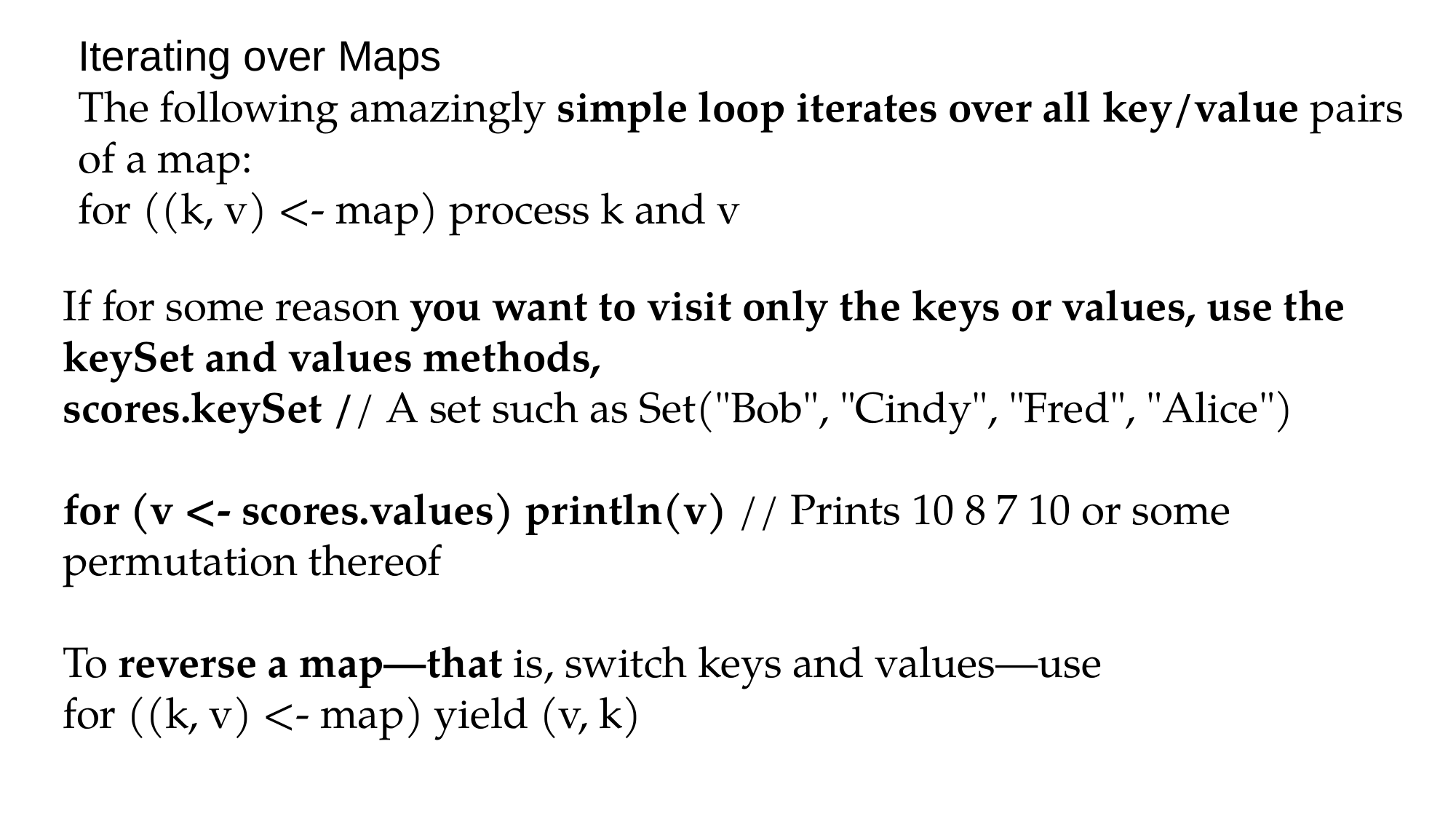

Iterating over Maps
The following amazingly simple loop iterates over all key/value pairs of a map:
for ((k, v) <- map) process k and v
If for some reason you want to visit only the keys or values, use the keySet and values methods,
scores.keySet // A set such as Set("Bob", "Cindy", "Fred", "Alice")

for (v <- scores.values) println(v) // Prints 10 8 7 10 or some permutation thereof

To reverse a map—that is, switch keys and values—use
for ((k, v) <- map) yield (v, k)